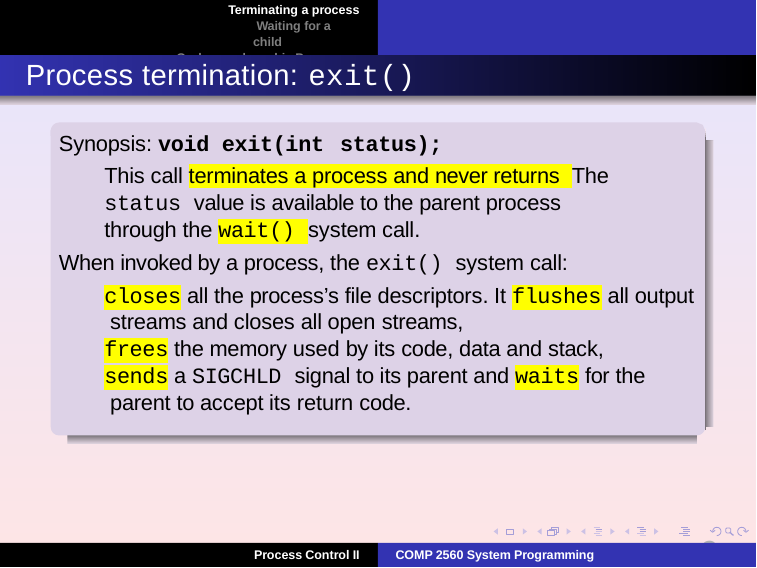

Terminating a process  Waiting for a child
Orphan and zombie Processes

Process termination: exit()

Synopsis: void exit(int status);
This call terminates a process and never returns  The status value is available to the parent process  through the wait() system call.
When invoked by a process, the exit() system call:
closes all the process’s file descriptors. It flushes all output  streams and closes all open streams,
frees the memory used by its code, data and stack,  sends a SIGCHLD signal to its parent and waits for the  parent to accept its return code.

3

Process Control II
COMP 2560 System Programming